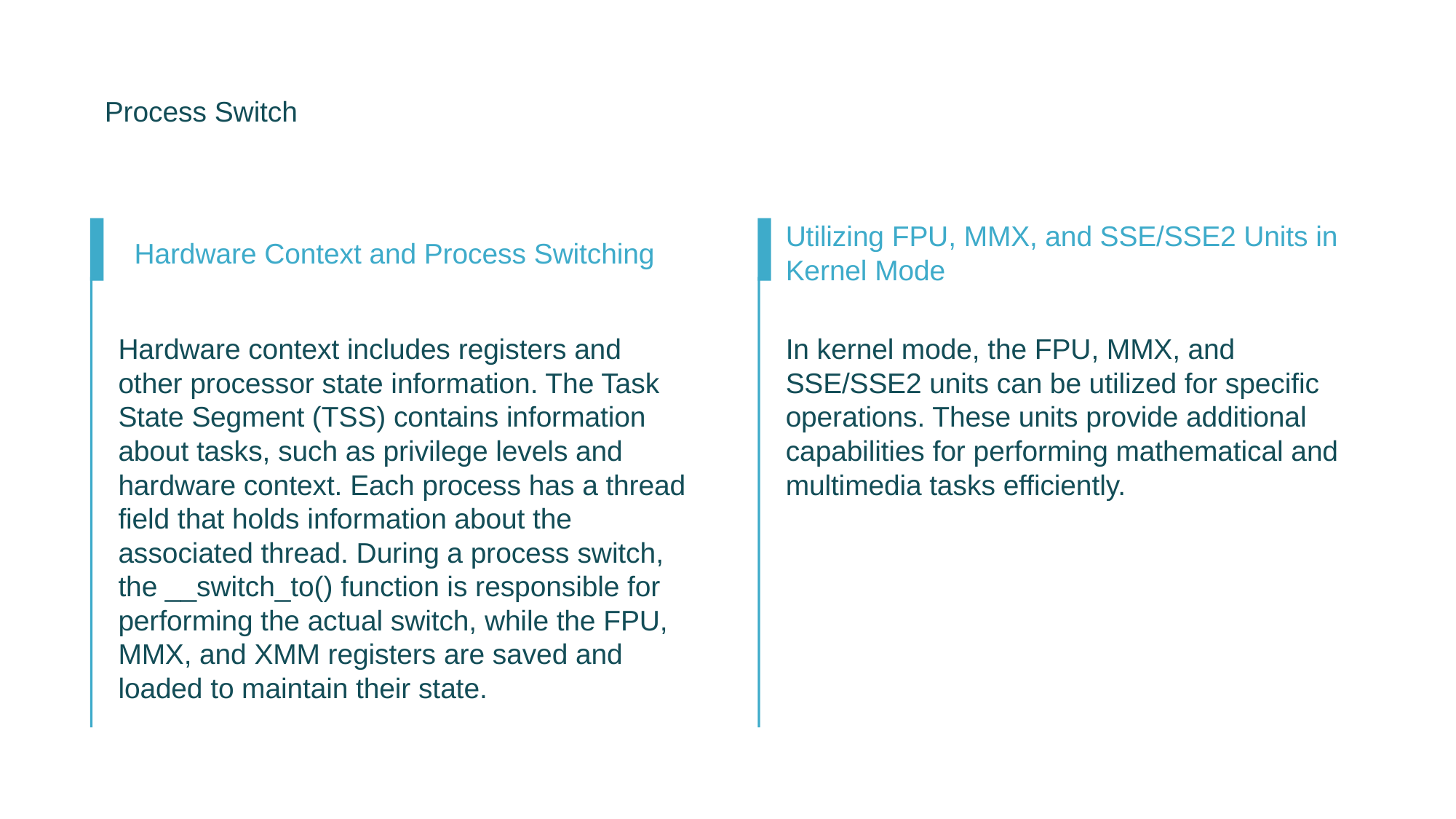

# Process Switch
Hardware Context and Process Switching
Utilizing FPU, MMX, and SSE/SSE2 Units in Kernel Mode
Hardware context includes registers and other processor state information. The Task State Segment (TSS) contains information about tasks, such as privilege levels and hardware context. Each process has a thread field that holds information about the associated thread. During a process switch, the __switch_to() function is responsible for performing the actual switch, while the FPU, MMX, and XMM registers are saved and loaded to maintain their state.
In kernel mode, the FPU, MMX, and SSE/SSE2 units can be utilized for specific operations. These units provide additional capabilities for performing mathematical and multimedia tasks efficiently.